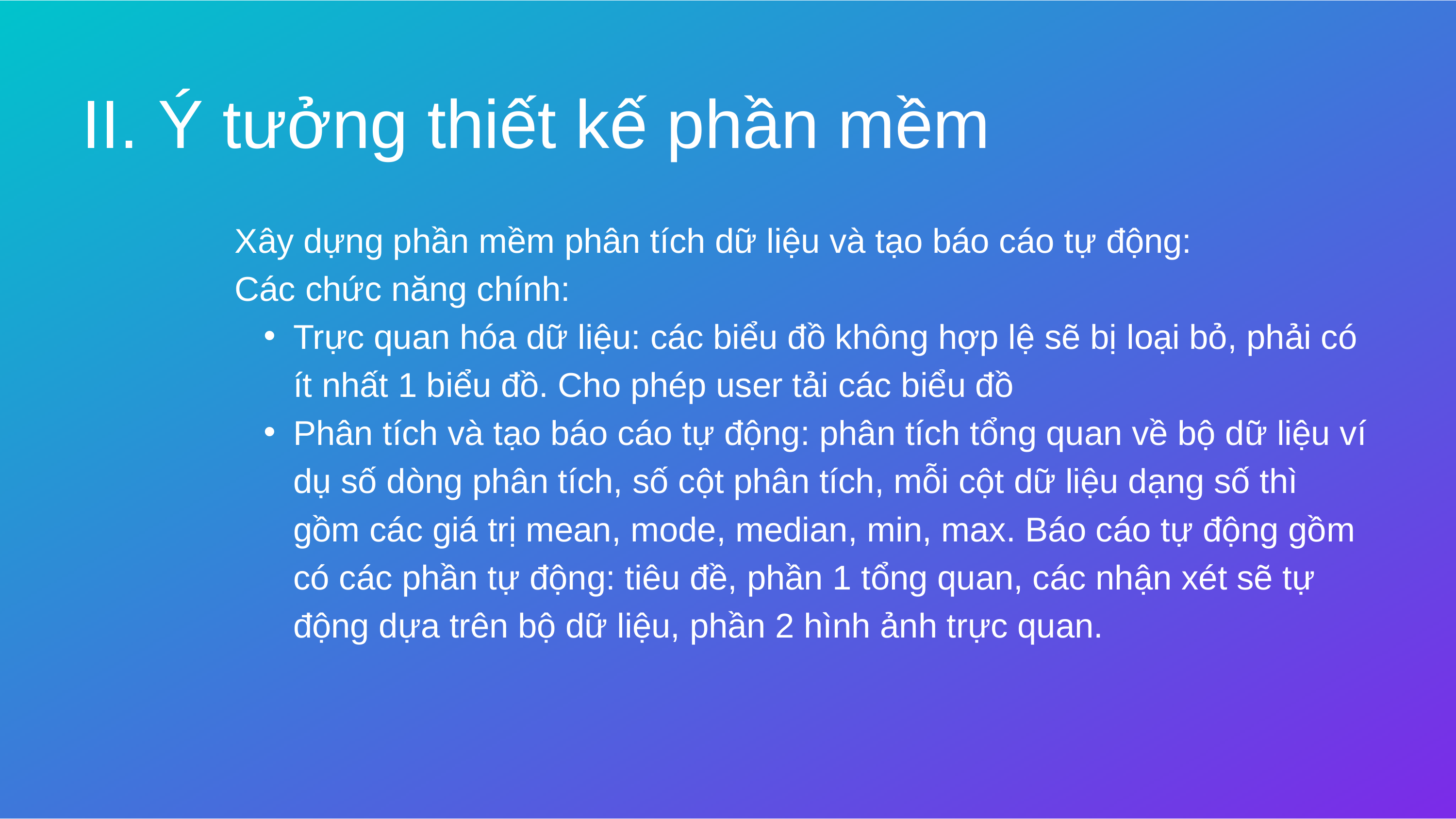

II. Ý tưởng thiết kế phần mềm
Xây dựng phần mềm phân tích dữ liệu và tạo báo cáo tự động:
Các chức năng chính:
Trực quan hóa dữ liệu: các biểu đồ không hợp lệ sẽ bị loại bỏ, phải có ít nhất 1 biểu đồ. Cho phép user tải các biểu đồ
Phân tích và tạo báo cáo tự động: phân tích tổng quan về bộ dữ liệu ví dụ số dòng phân tích, số cột phân tích, mỗi cột dữ liệu dạng số thì gồm các giá trị mean, mode, median, min, max. Báo cáo tự động gồm có các phần tự động: tiêu đề, phần 1 tổng quan, các nhận xét sẽ tự động dựa trên bộ dữ liệu, phần 2 hình ảnh trực quan.